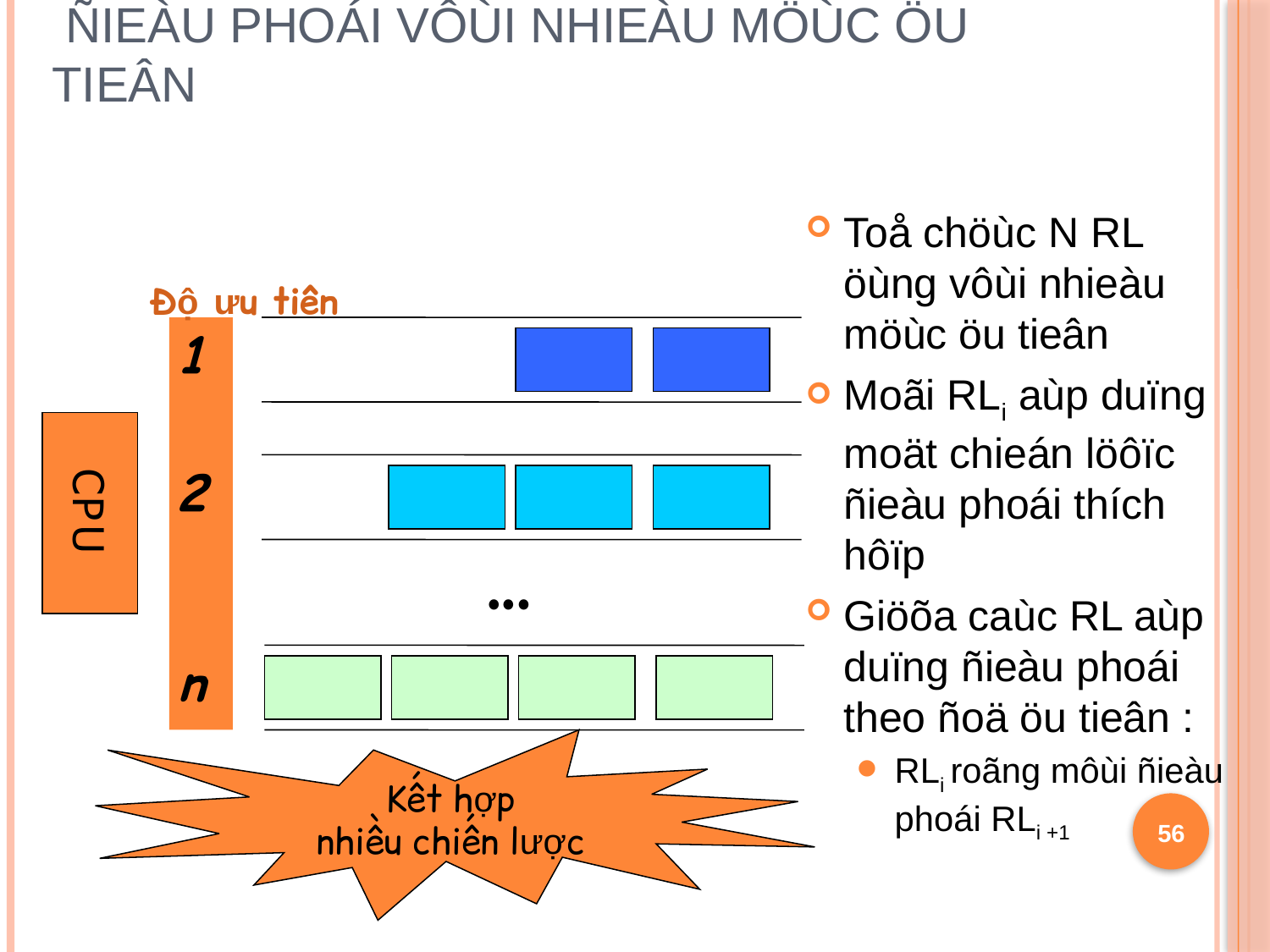

# Ñieàu phoái vôùi nhieàu möùc öu tieân
Toå chöùc N RL öùng vôùi nhieàu möùc öu tieân
Moãi RLi aùp duïng moät chieán löôïc ñieàu phoái thích hôïp
Giöõa caùc RL aùp duïng ñieàu phoái theo ñoä öu tieân :
RLi roãng môùi ñieàu phoái RLi +1
Độ ưu tiên
1

CPU
2

…
n

Kết hợp
nhiều chiến lược
56